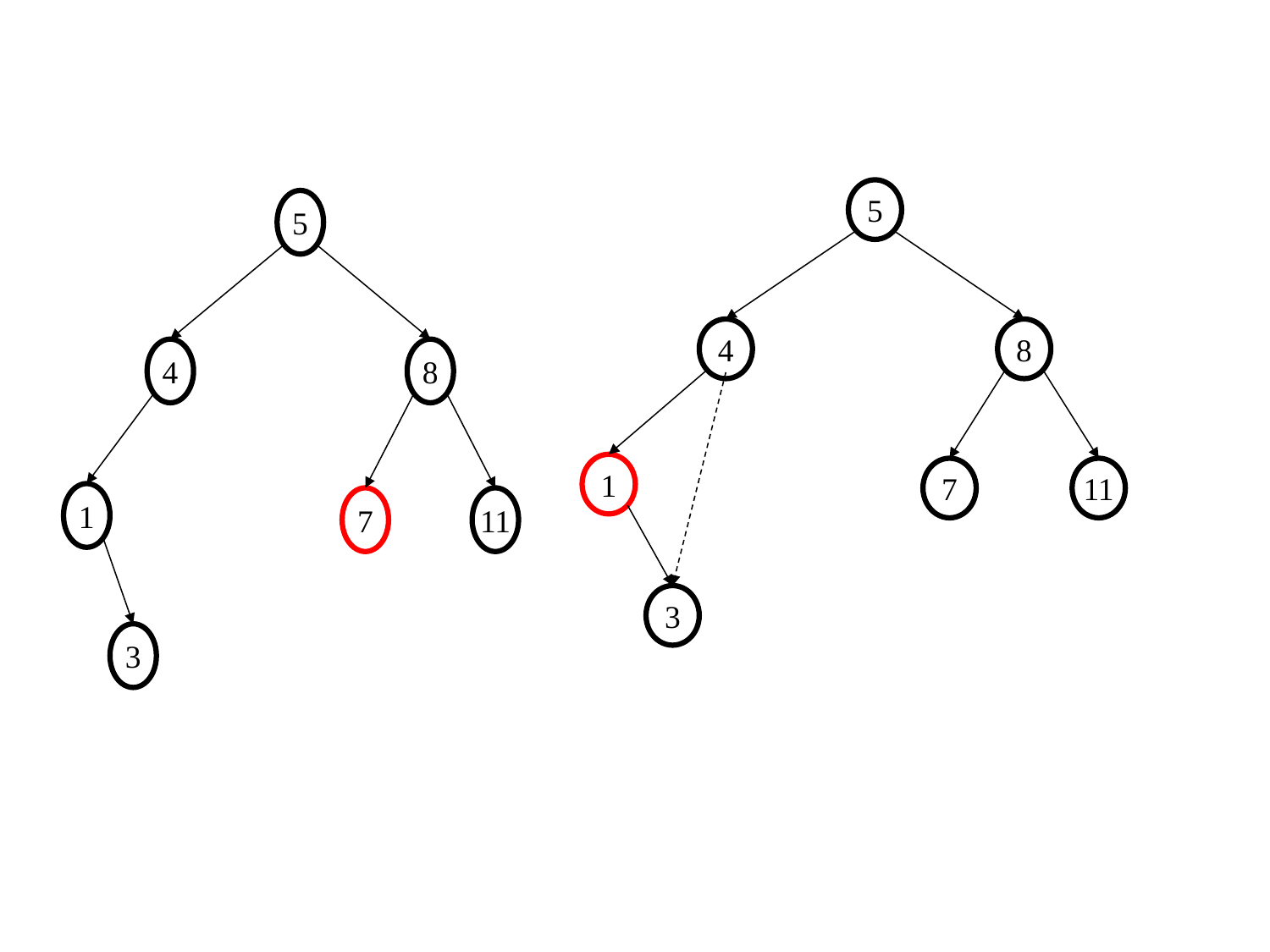

#
5
4
8
1
7
11
3
5
4
8
1
7
11
3